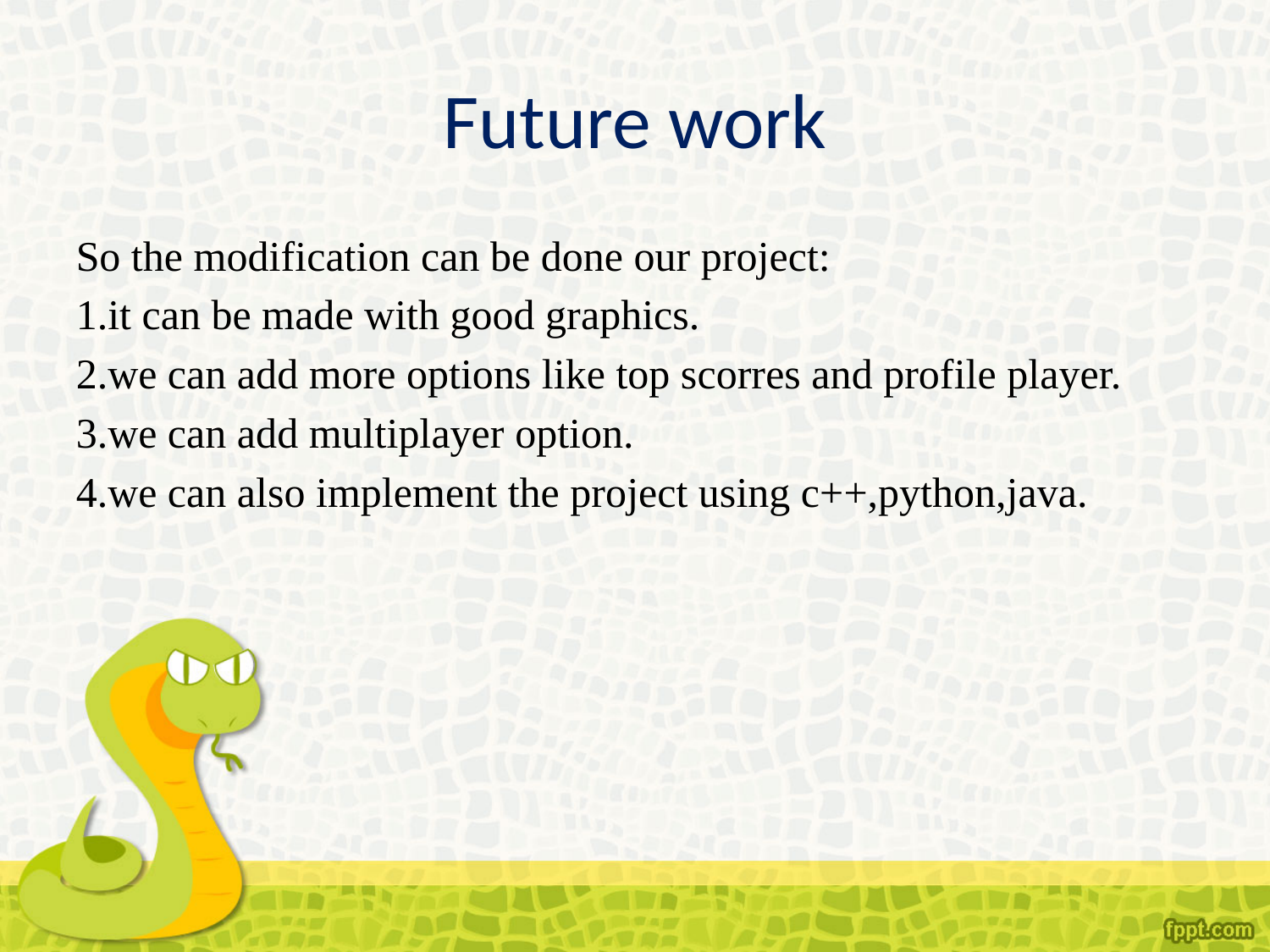

# Future work
So the modification can be done our project:
1.it can be made with good graphics.
2.we can add more options like top scorres and profile player.
3.we can add multiplayer option.
4.we can also implement the project using c++,python,java.